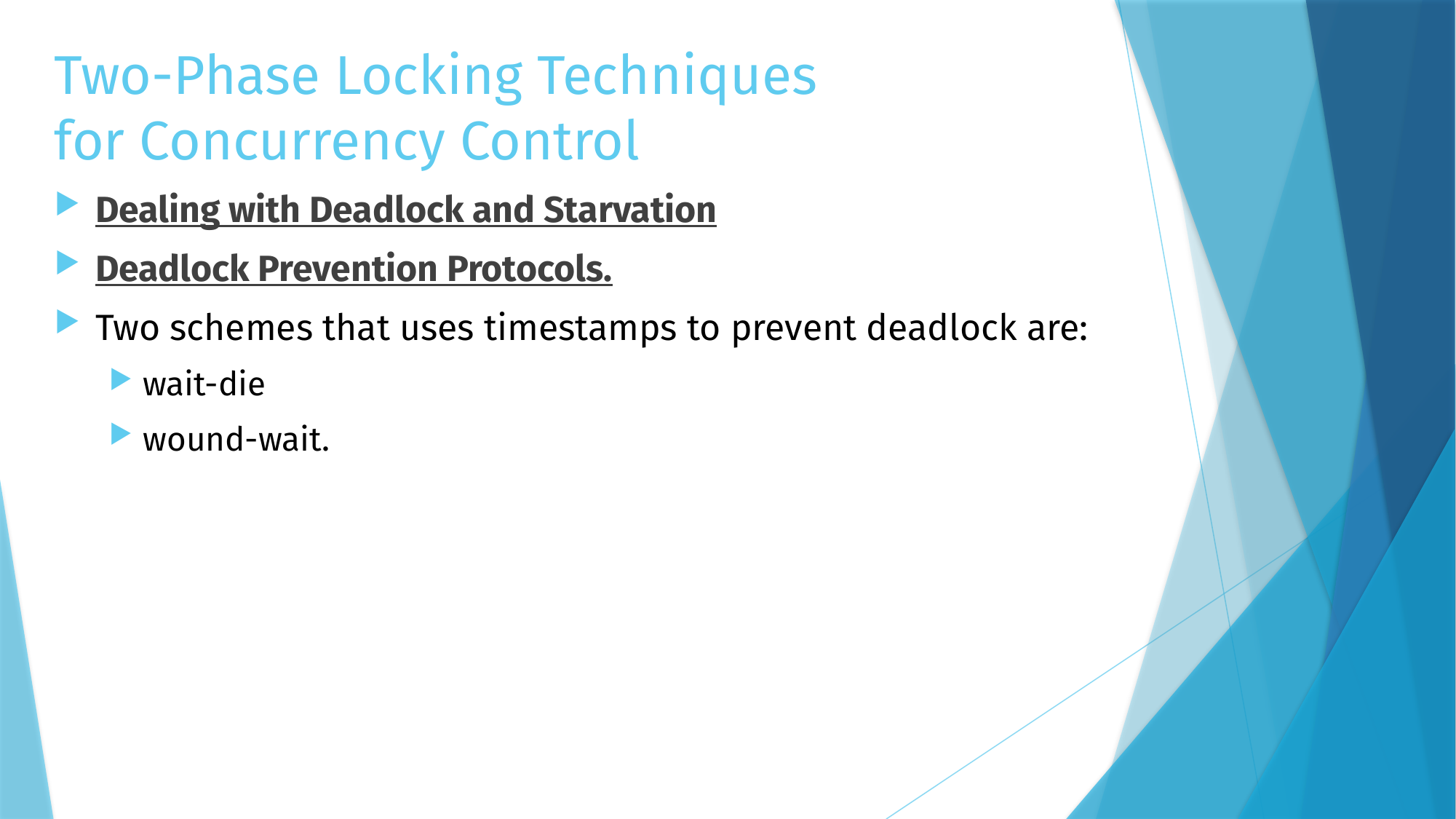

# Two-Phase Locking Techniques for Concurrency Control
Dealing with Deadlock and Starvation
Deadlock Prevention Protocols.
Two schemes that uses timestamps to prevent deadlock are:
wait-die
wound-wait.